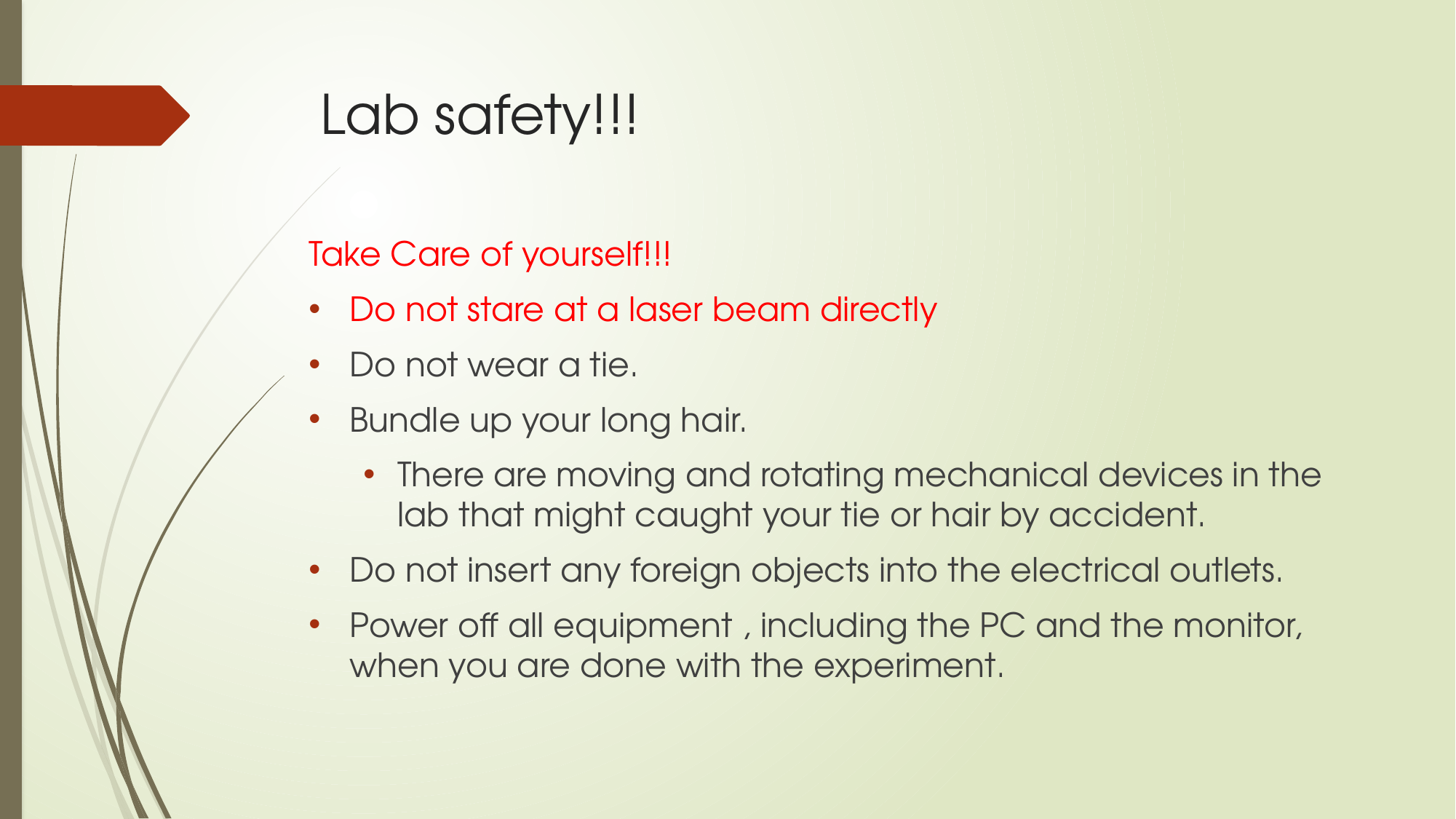

# Lab safety!!!
Take Care of yourself!!!
Do not stare at a laser beam directly
Do not wear a tie.
Bundle up your long hair.
There are moving and rotating mechanical devices in the lab that might caught your tie or hair by accident.
Do not insert any foreign objects into the electrical outlets.
Power off all equipment , including the PC and the monitor, when you are done with the experiment.